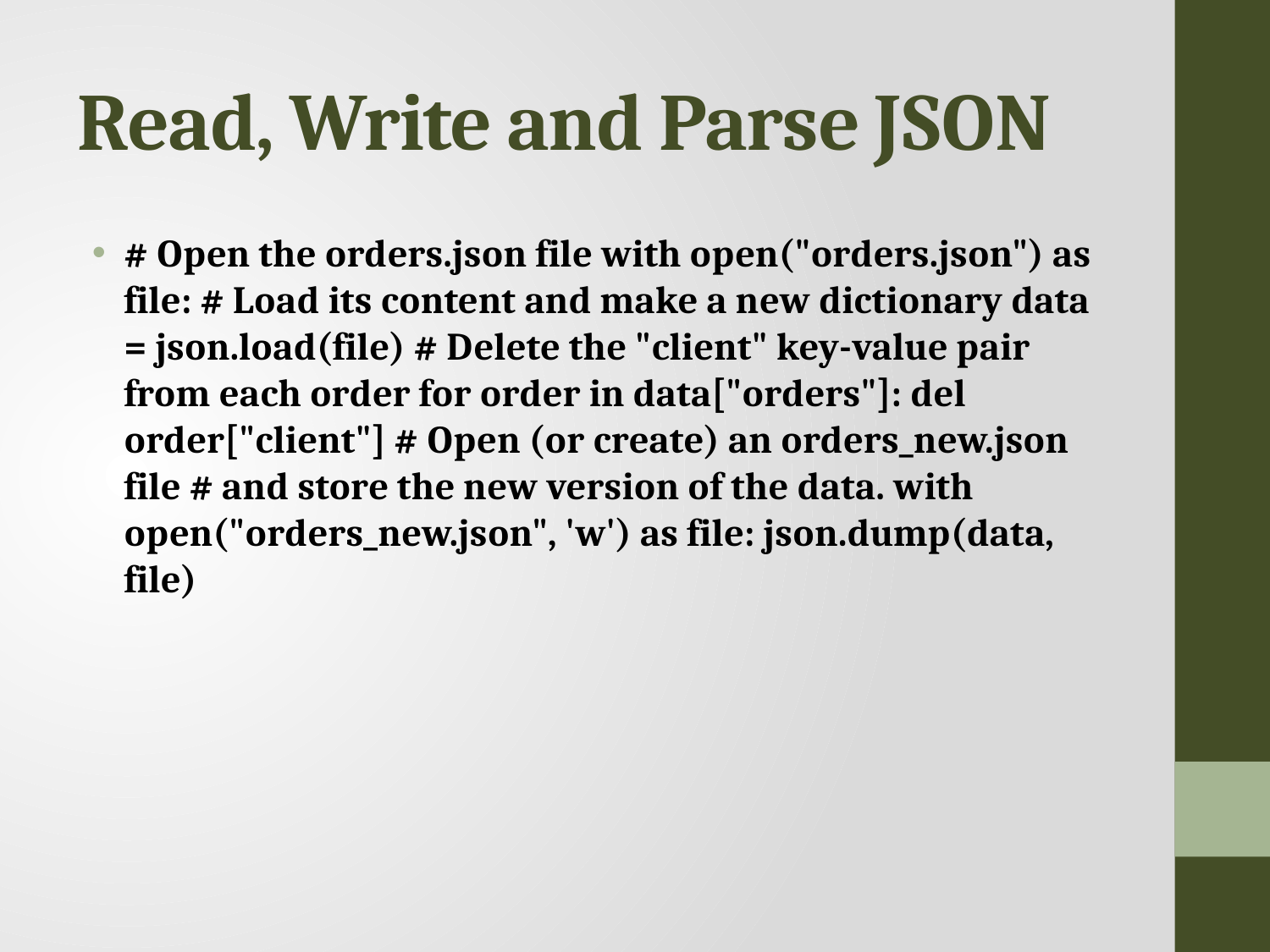

# Read, Write and Parse JSON
# Open the orders.json file with open("orders.json") as file: # Load its content and make a new dictionary data = json.load(file) # Delete the "client" key-value pair from each order for order in data["orders"]: del order["client"] # Open (or create) an orders_new.json file # and store the new version of the data. with open("orders_new.json", 'w') as file: json.dump(data, file)